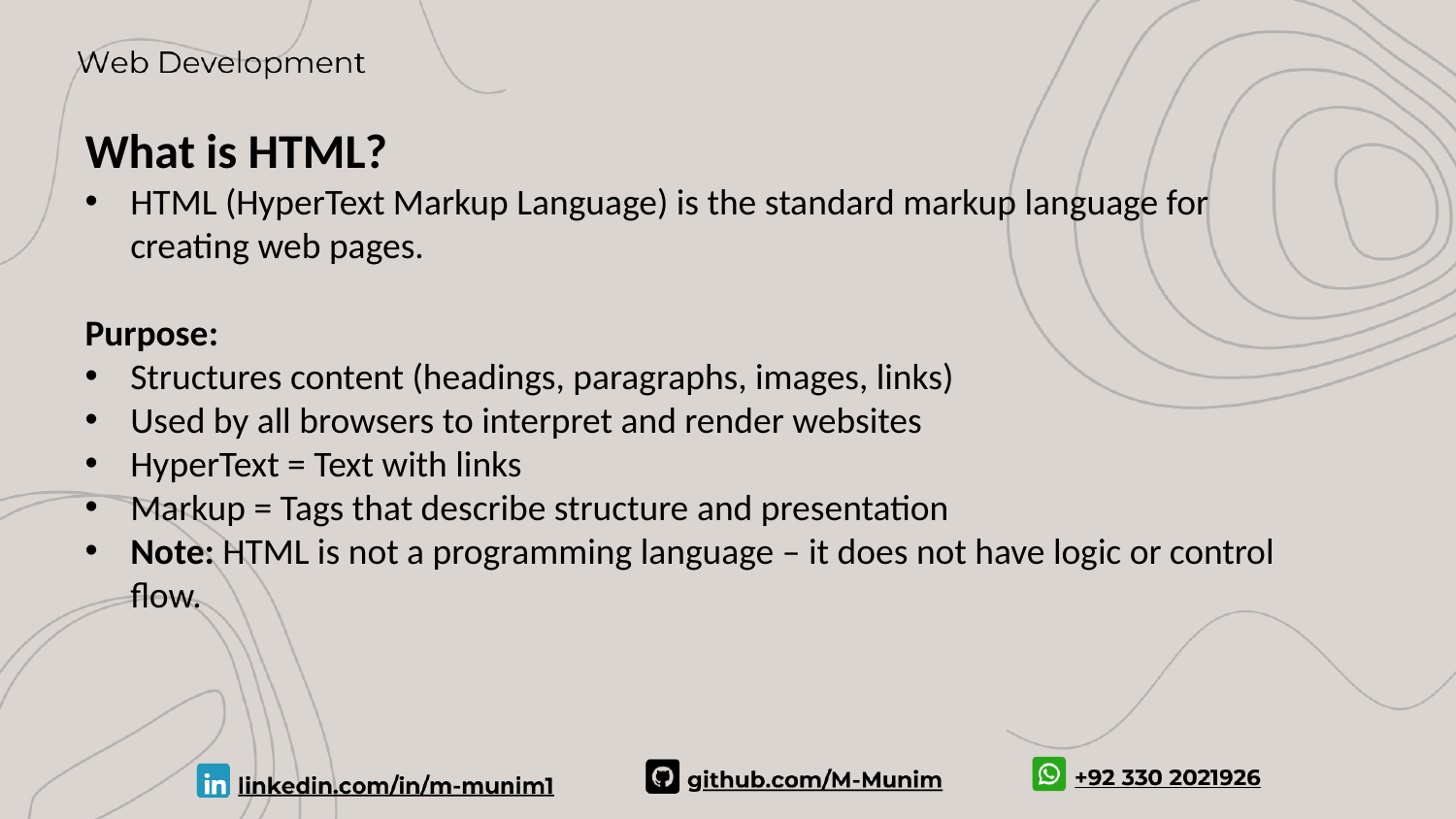

What is HTML?
HTML (HyperText Markup Language) is the standard markup language for creating web pages.

Purpose:
Structures content (headings, paragraphs, images, links)
Used by all browsers to interpret and render websites
HyperText = Text with links
Markup = Tags that describe structure and presentation
Note: HTML is not a programming language – it does not have logic or control flow.